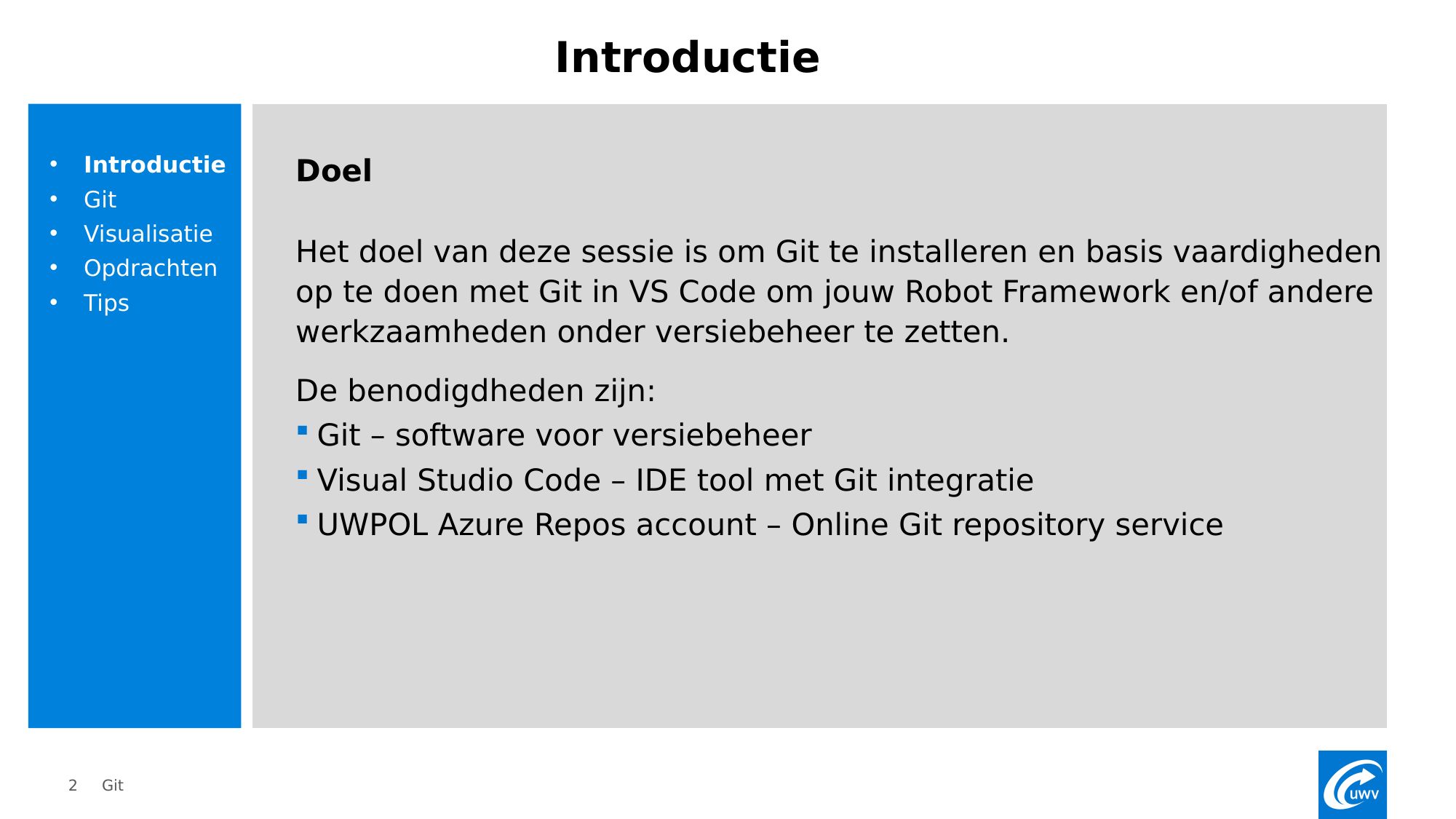

# Introductie
Introductie
Git
Visualisatie
Opdrachten
Tips

Doel
Het doel van deze sessie is om Git te installeren en basis vaardigheden op te doen met Git in VS Code om jouw Robot Framework en/of andere werkzaamheden onder versiebeheer te zetten.

De benodigdheden zijn:
Git – software voor versiebeheer
Visual Studio Code – IDE tool met Git integratie
UWPOL Azure Repos account – Online Git repository service
2
Git